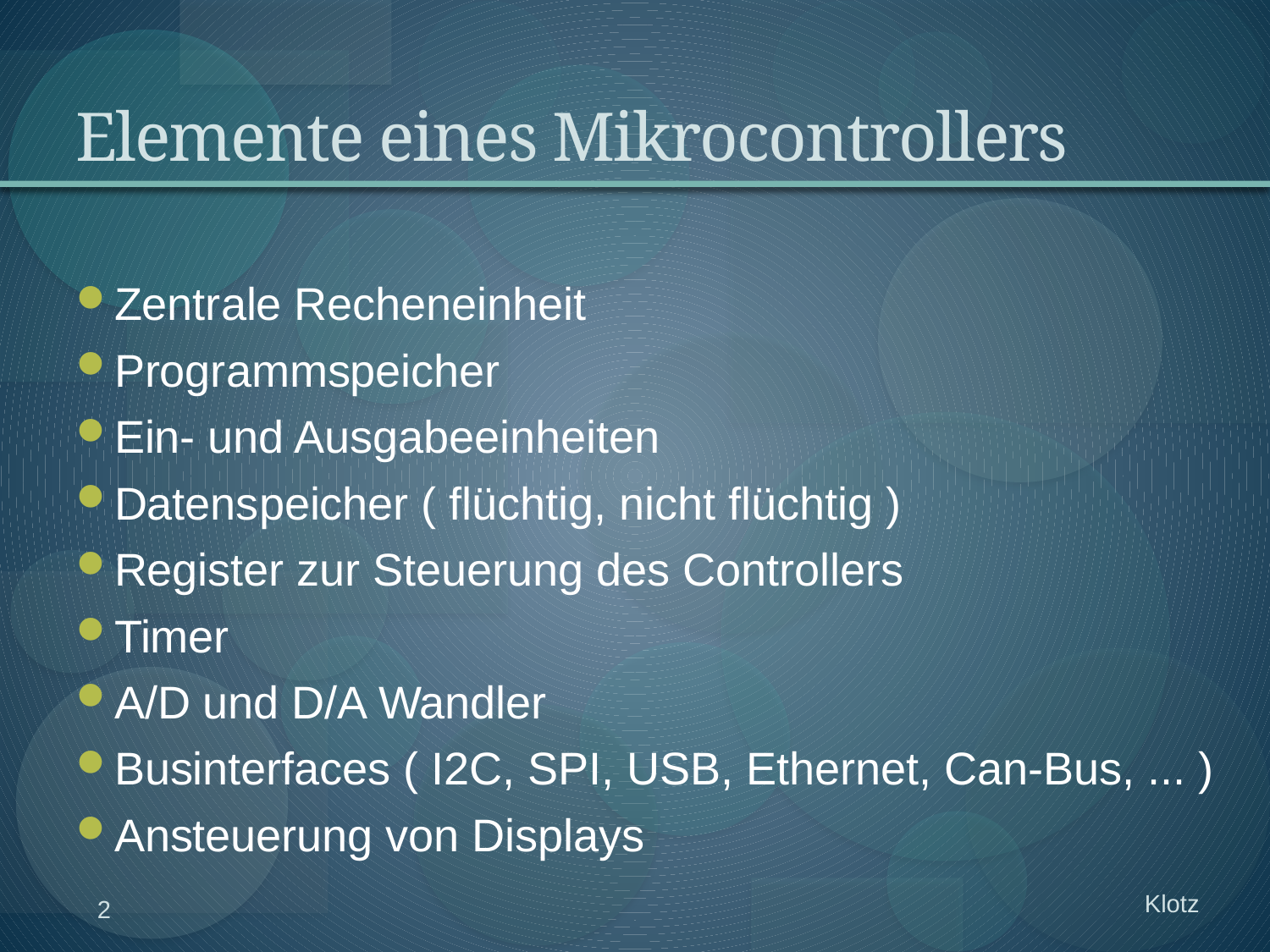

# Elemente eines Mikrocontrollers
Zentrale Recheneinheit
Programmspeicher
Ein- und Ausgabeeinheiten
Datenspeicher ( flüchtig, nicht flüchtig )
Register zur Steuerung des Controllers
Timer
A/D und D/A Wandler
Businterfaces ( I2C, SPI, USB, Ethernet, Can-Bus, ... )
Ansteuerung von Displays

Klotz
2